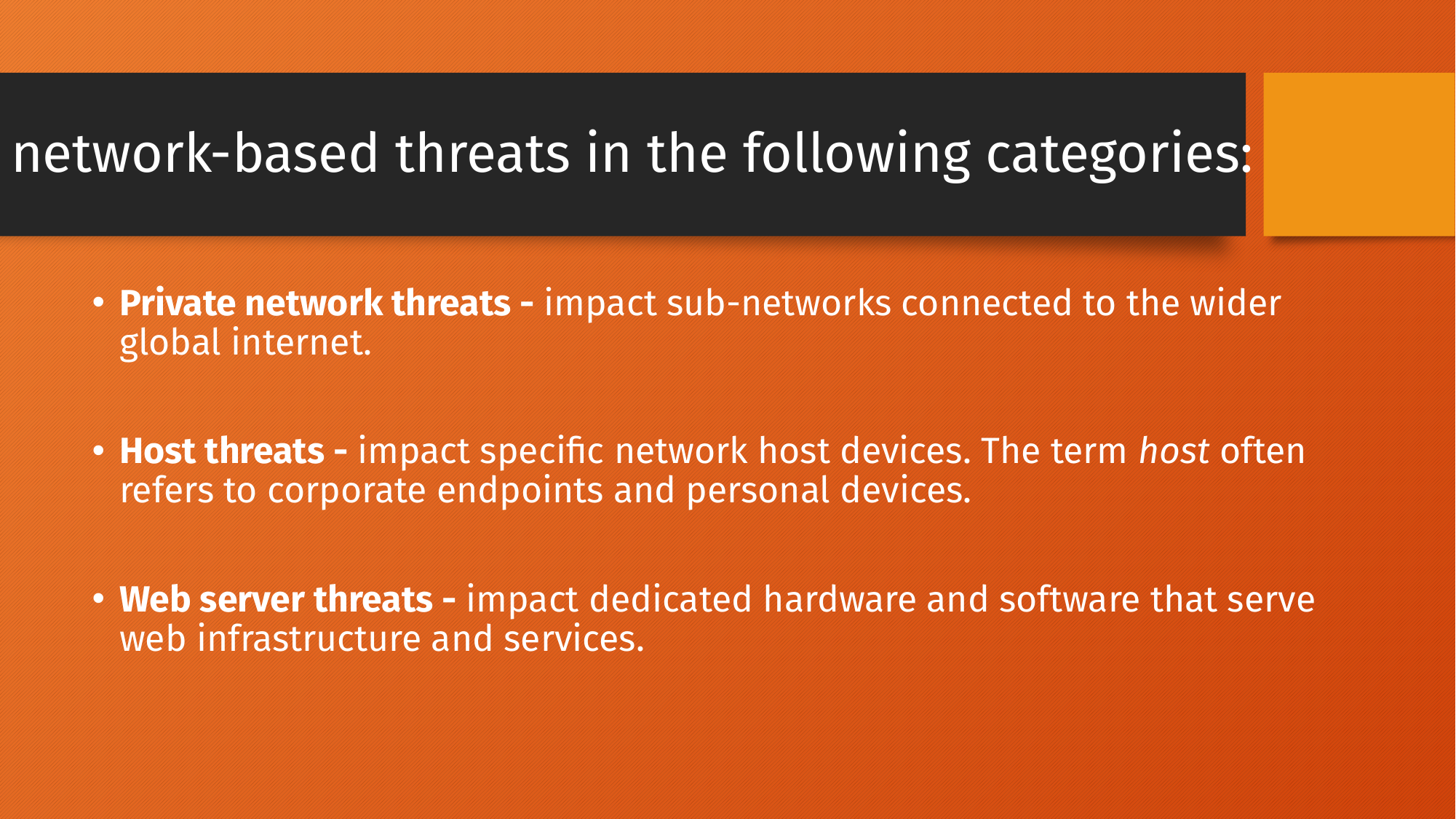

# network-based threats in the following categories:
Private network threats - impact sub-networks connected to the wider global internet.

Host threats - impact specific network host devices. The term host often refers to corporate endpoints and personal devices.

Web server threats - impact dedicated hardware and software that serve web infrastructure and services.